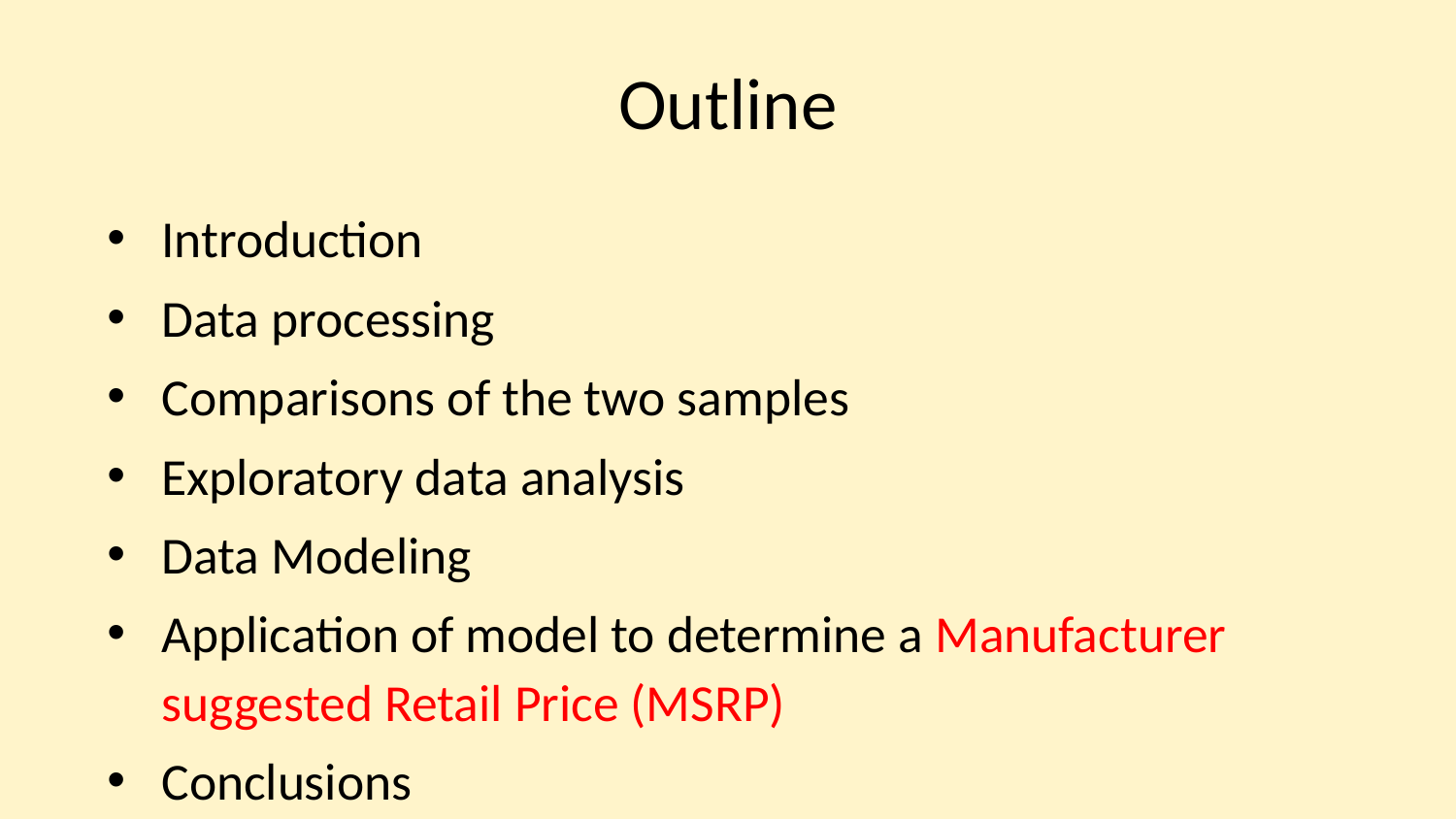

# Outline
Introduction
Data processing
Comparisons of the two samples
Exploratory data analysis
Data Modeling
Application of model to determine a Manufacturer suggested Retail Price (MSRP)
Conclusions